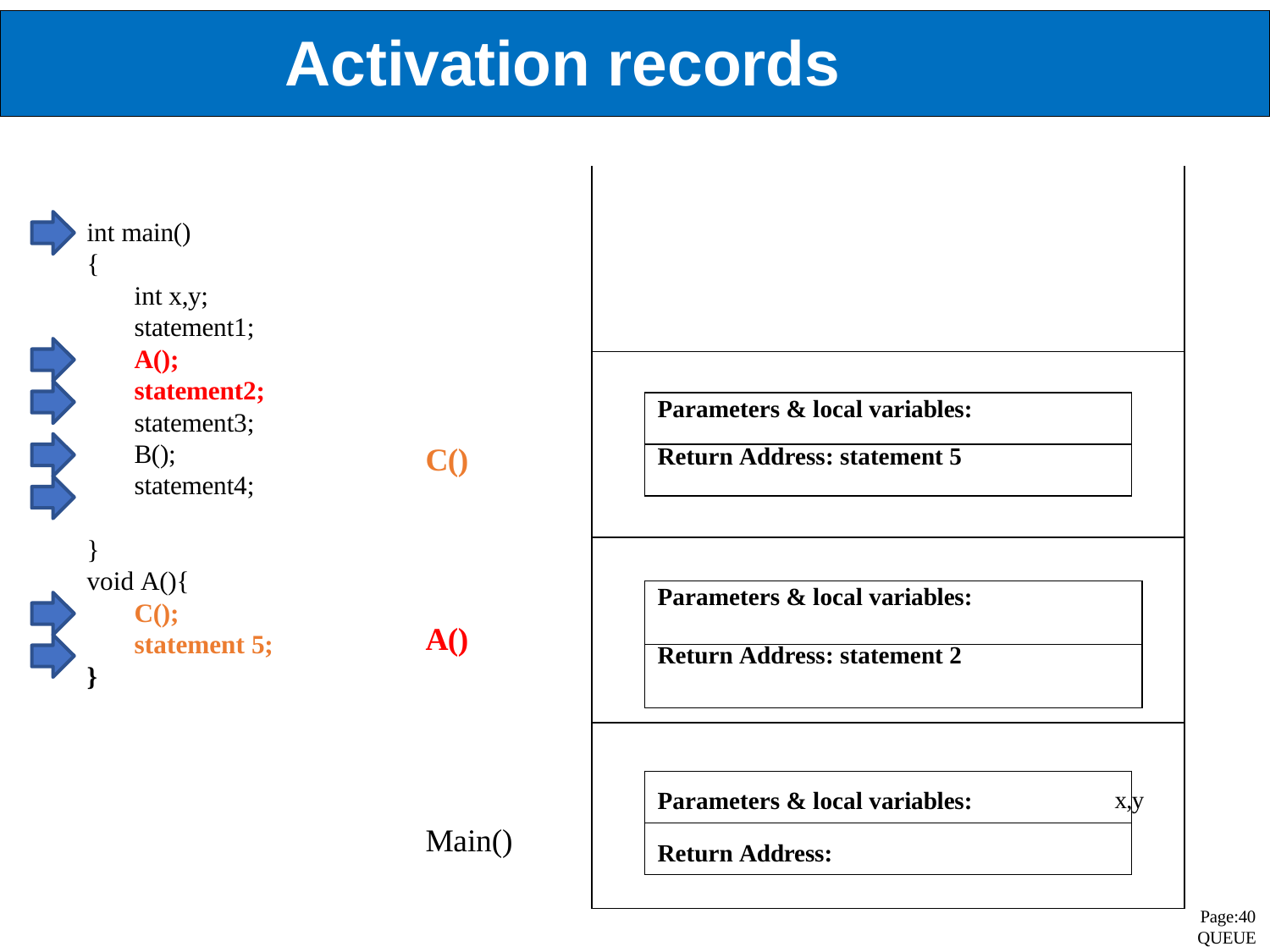

# Activation records
|  |
| --- |
| Parameters & local variables: Return Address: statement 5 |
| Parameters & local variables: Return Address: statement 2 |
| Parameters & local variables: x,y Return Address: |

int main()
{
int x,y; statement1; A();
statement2; statement3; B();
statement4;

|  |
| --- |
|  |

C()
}
void A(){
C();
statement 5;
}
|  |
| --- |
|  |

A()
|  |
| --- |
|  |
Main()
Page:40 QUEUE